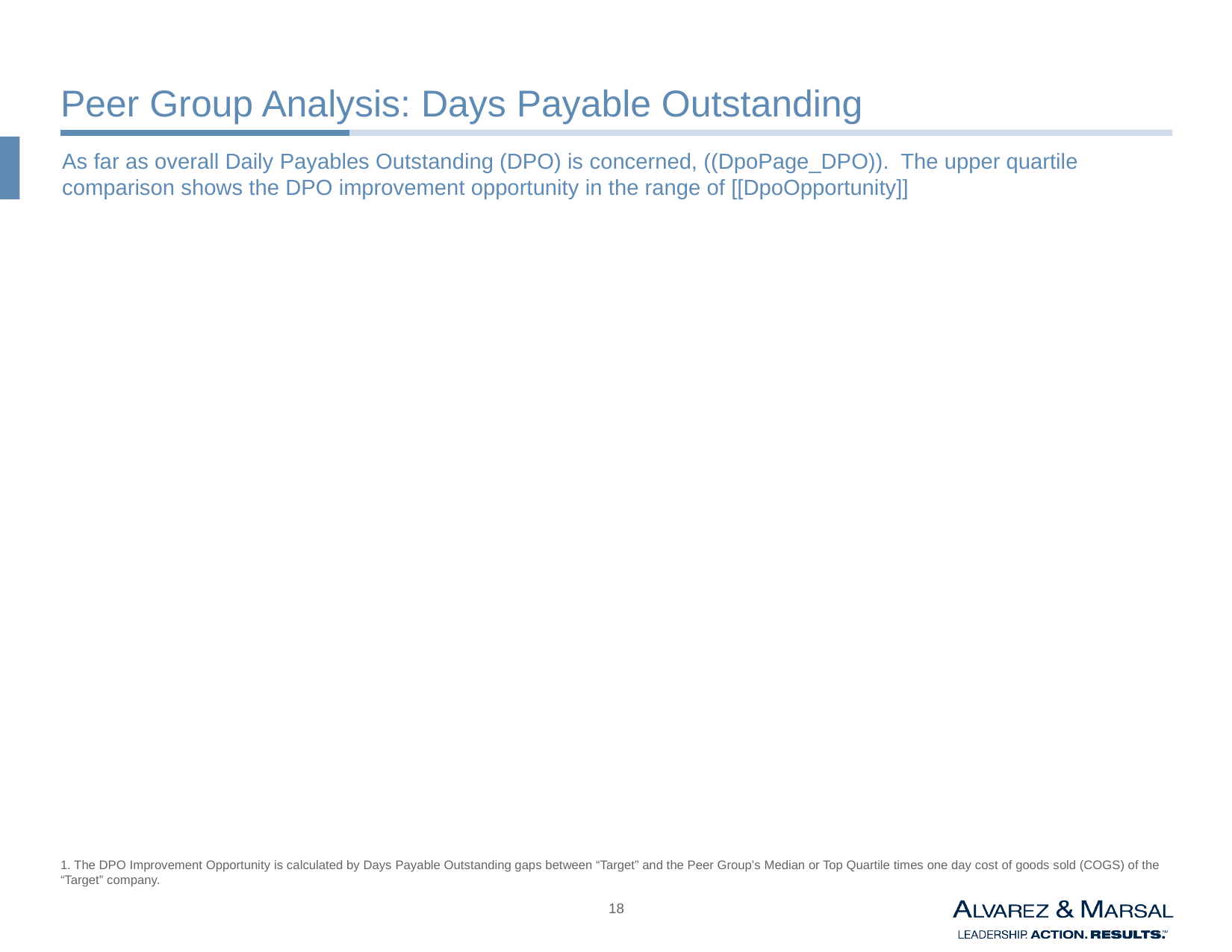

# Peer Group Analysis: Days Payable Outstanding
As far as overall Daily Payables Outstanding (DPO) is concerned, ((DpoPage_DPO)).  The upper quartile comparison shows the DPO improvement opportunity in the range of [[DpoOpportunity]]
 outliers
1. The DPO Improvement Opportunity is calculated by Days Payable Outstanding gaps between “Target” and the Peer Group’s Median or Top Quartile times one day cost of goods sold (COGS) of the “Target” company.

18